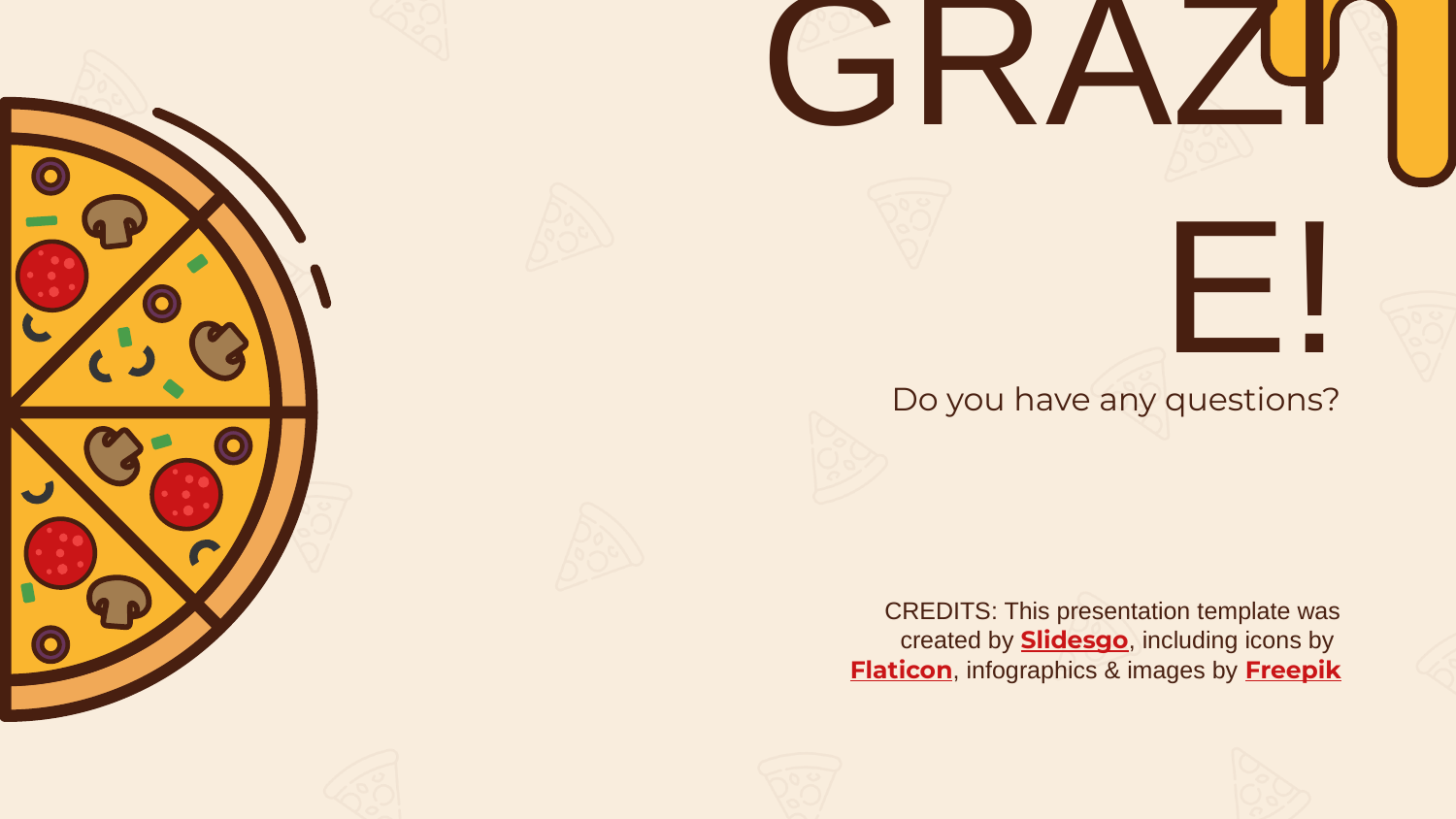

# GRAZIE!
Do you have any questions?